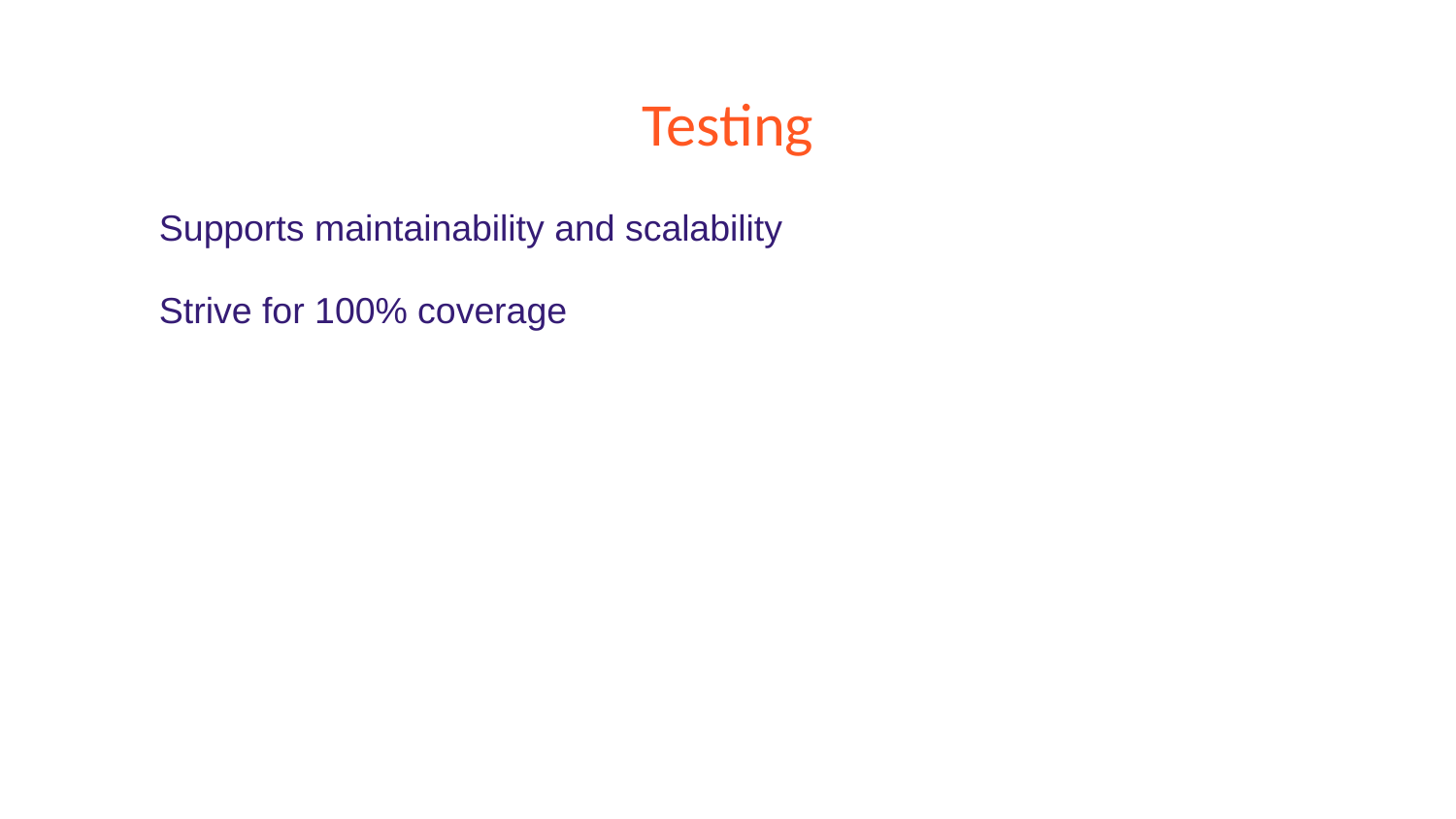

# Testing
Supports maintainability and scalability
Strive for 100% coverage